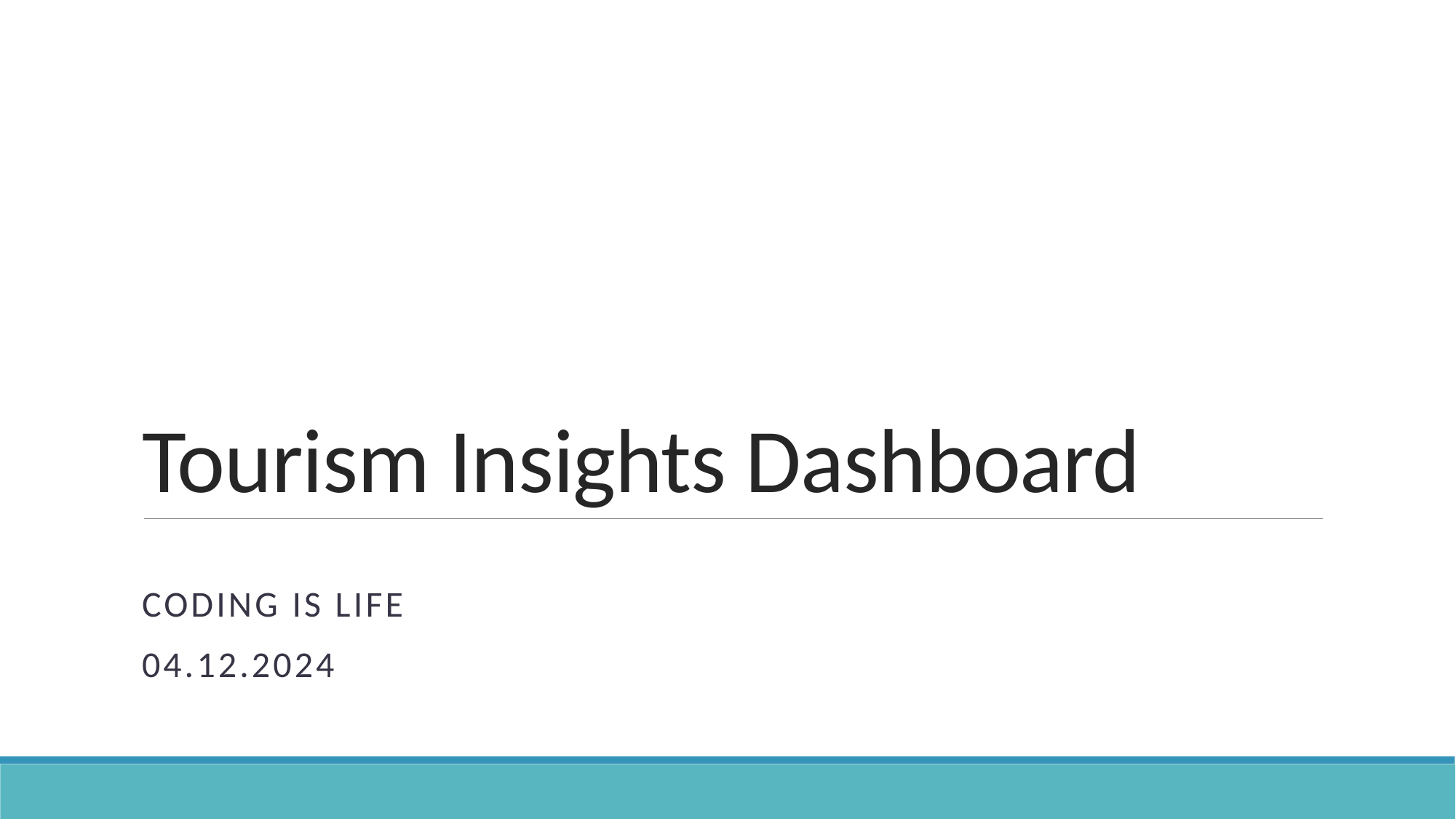

# Tourism Insights Dashboard
Coding is life
04.12.2024